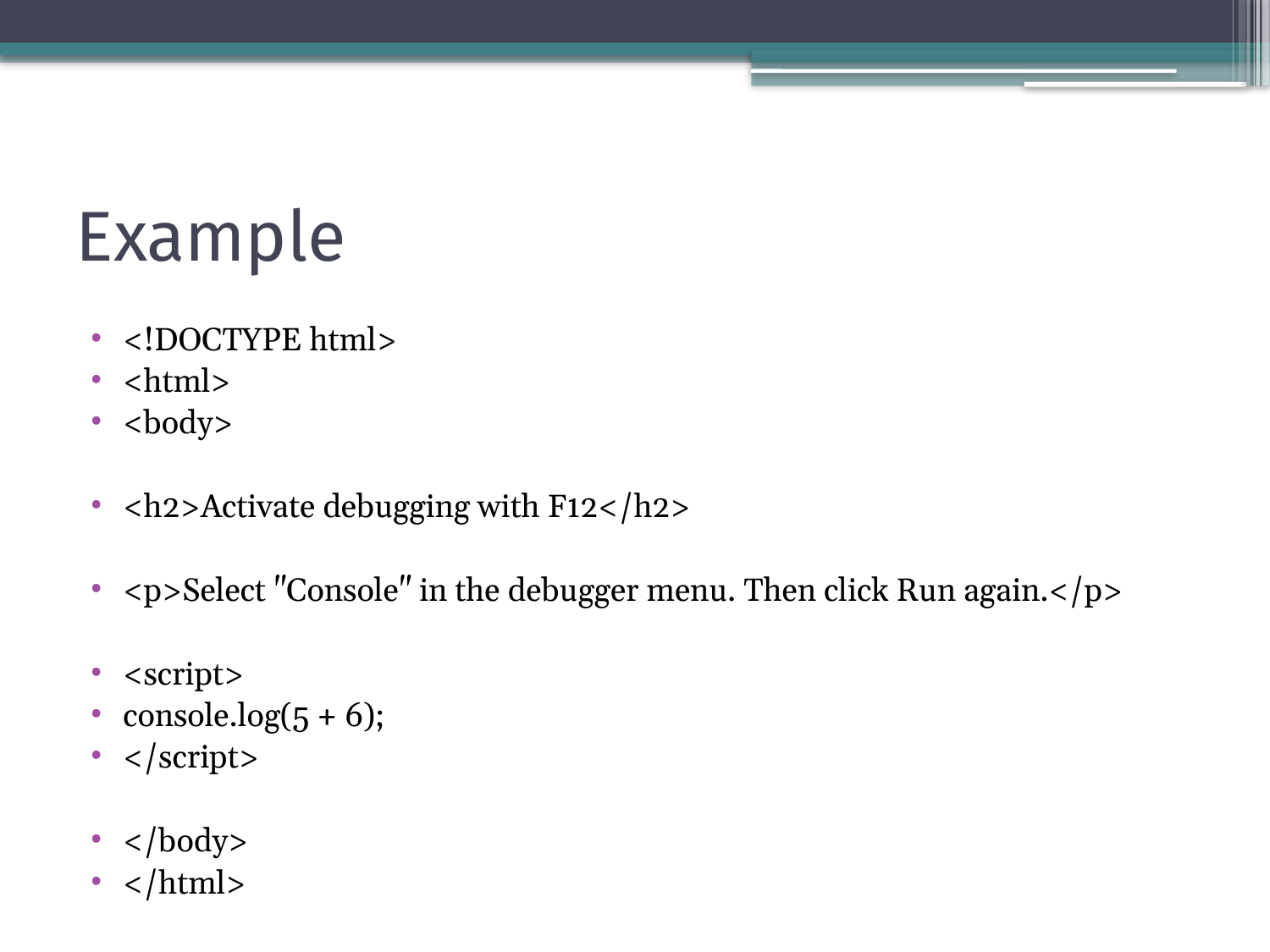

# Example
<!DOCTYPE html>
<html>
<body>

<h2>Activate debugging with F12</h2>

<p>Select "Console" in the debugger menu. Then click Run again.</p>

<script>
console.log(5 + 6);
</script>

</body>
</html>